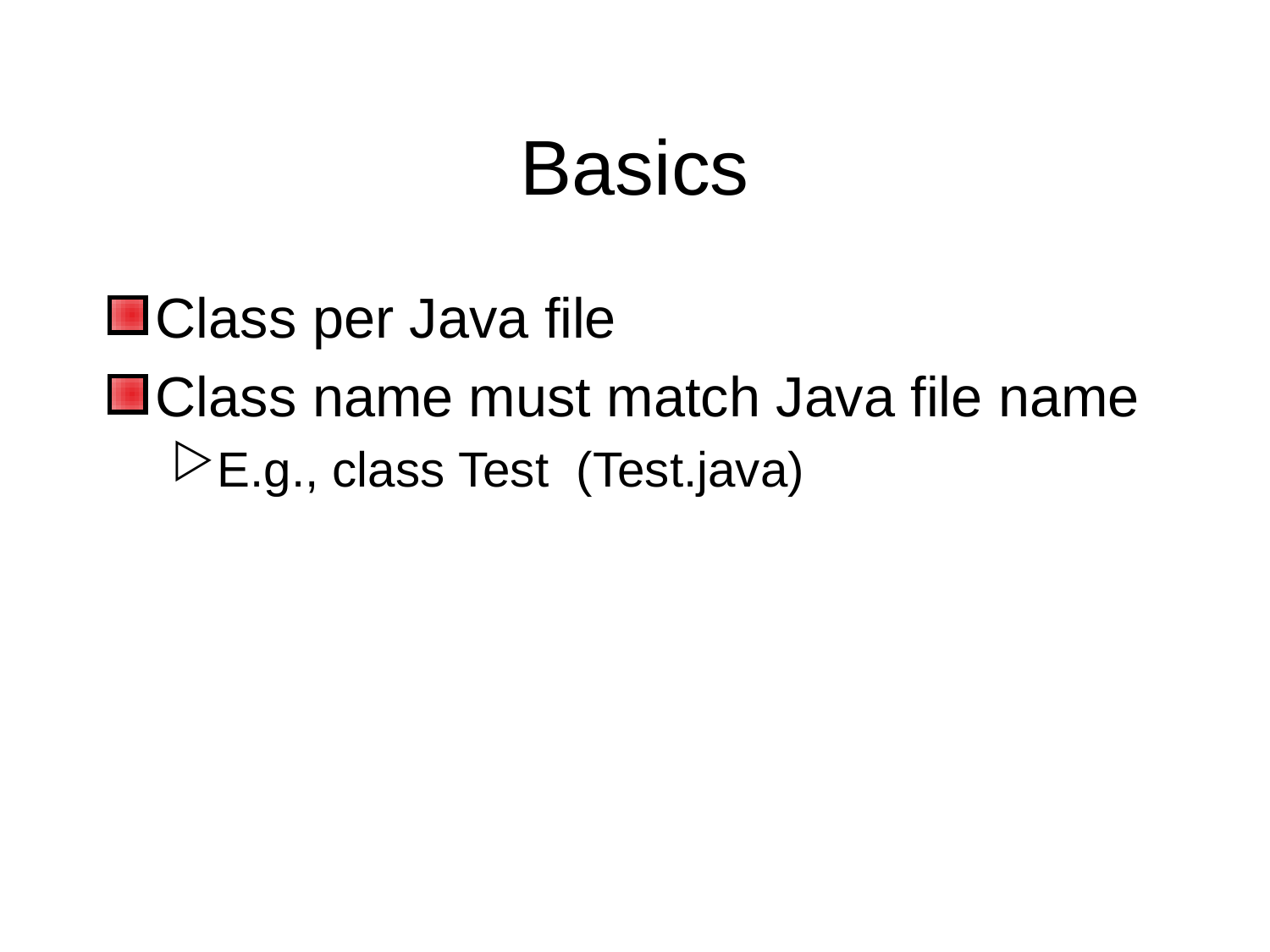

# Basics
Class per Java file
Class name must match Java file name
E.g., class Test  (Test.java)